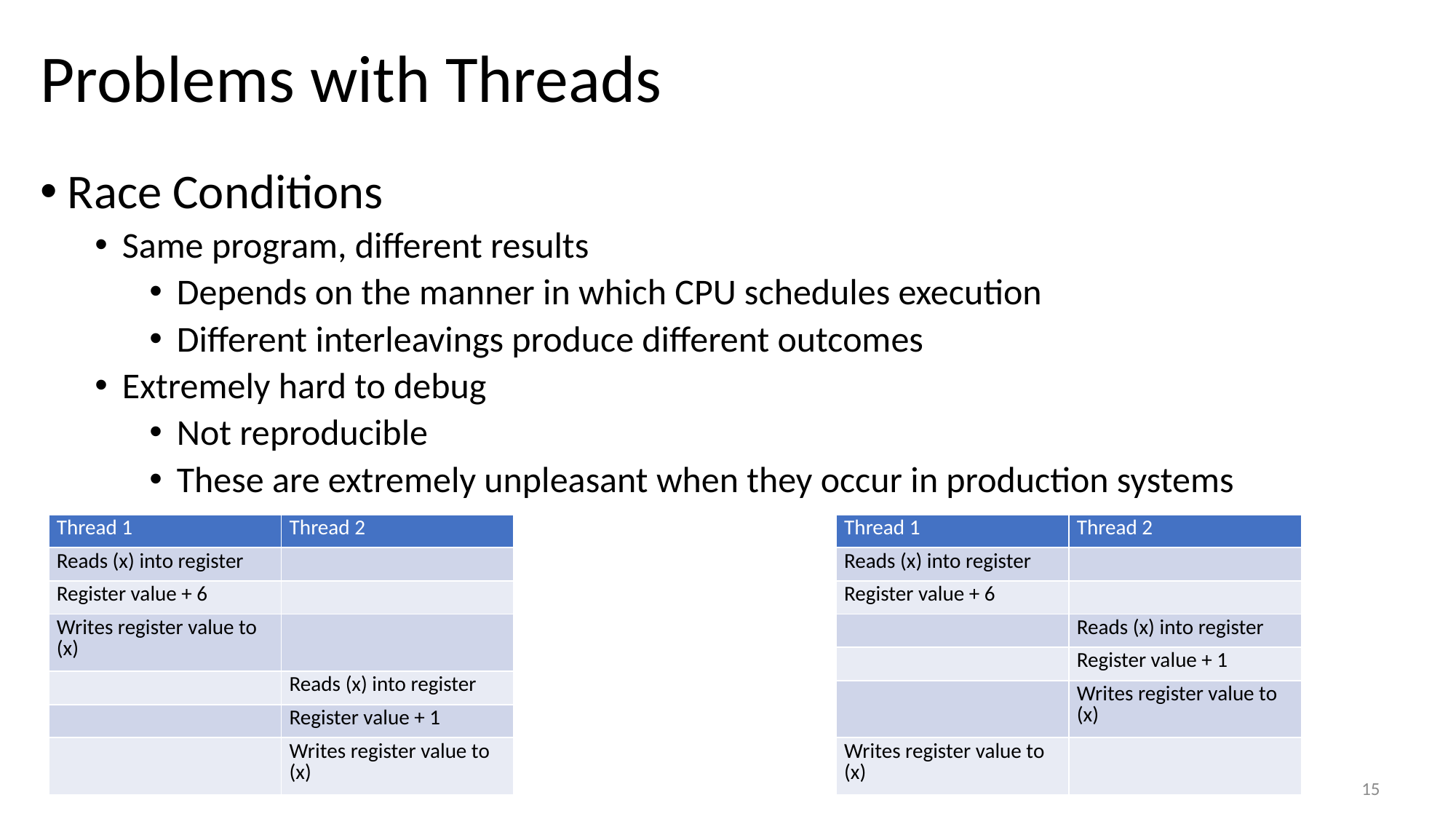

# Problems with Threads
Race Conditions
Same program, different results
Depends on the manner in which CPU schedules execution
Different interleavings produce different outcomes
Extremely hard to debug
Not reproducible
These are extremely unpleasant when they occur in production systems

| Thread 1 | Thread 2 |
| --- | --- |
| Reads (x) into register |  |
| Register value + 6 |  |
| Writes register value to (x) |  |
|  | Reads (x) into register |
|  | Register value + 1 |
|  | Writes register value to (x) |
| Thread 1 | Thread 2 |
| --- | --- |
| Reads (x) into register |  |
| Register value + 6 |  |
|  | Reads (x) into register |
|  | Register value + 1 |
|  | Writes register value to (x) |
| Writes register value to (x) |  |